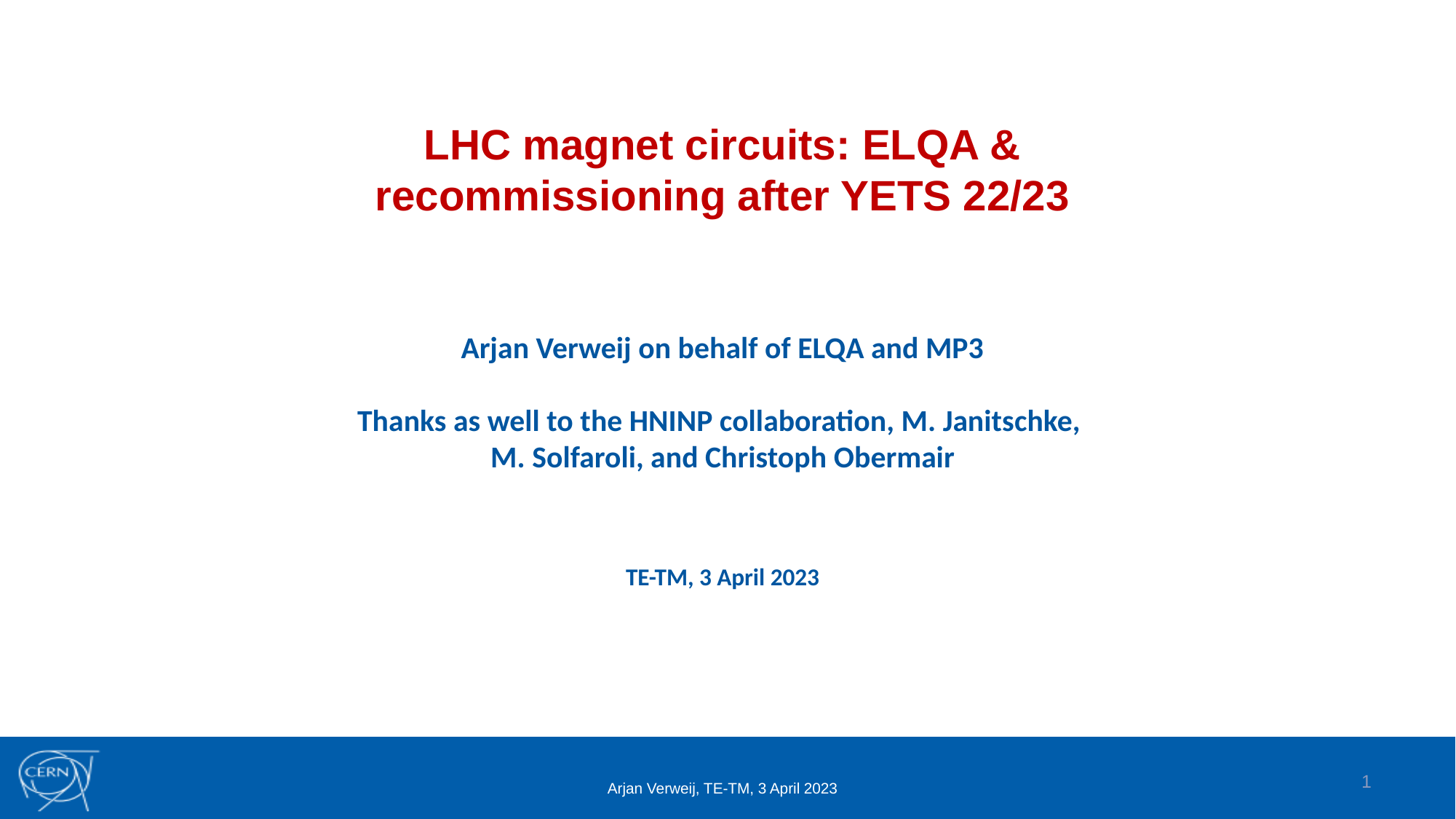

# LHC magnet circuits: ELQA & recommissioning after YETS 22/23 Arjan Verweij on behalf of ELQA and MP3 Thanks as well to the HNINP collaboration, M. Janitschke, M. Solfaroli, and Christoph Obermair TE-TM, 3 April 2023
1
Arjan Verweij, TE-TM, 3 April 2023